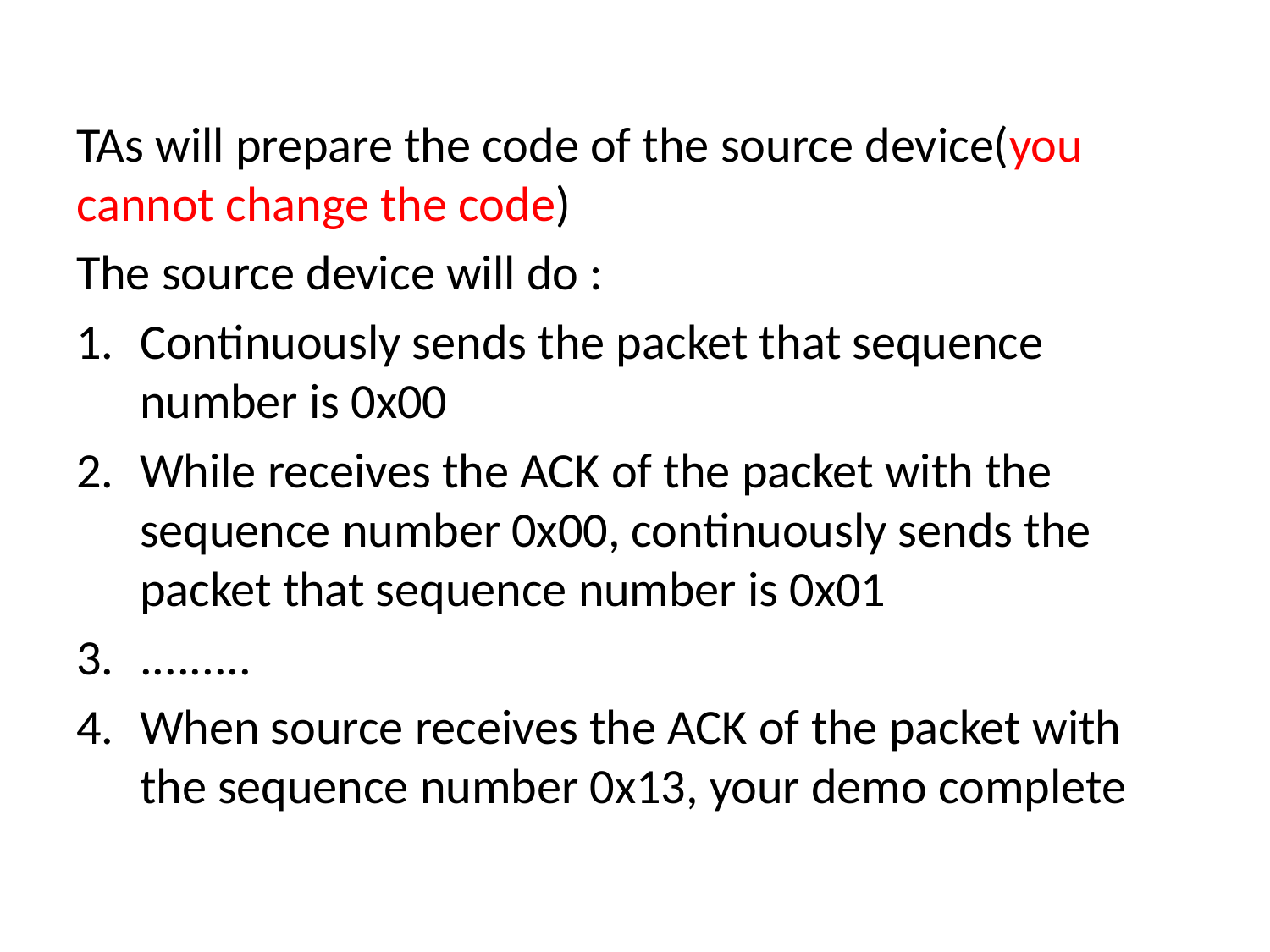

TAs will prepare the code of the source device(you cannot change the code)
The source device will do :
Continuously sends the packet that sequence number is 0x00
While receives the ACK of the packet with the sequence number 0x00, continuously sends the packet that sequence number is 0x01
.........
When source receives the ACK of the packet with the sequence number 0x13, your demo complete